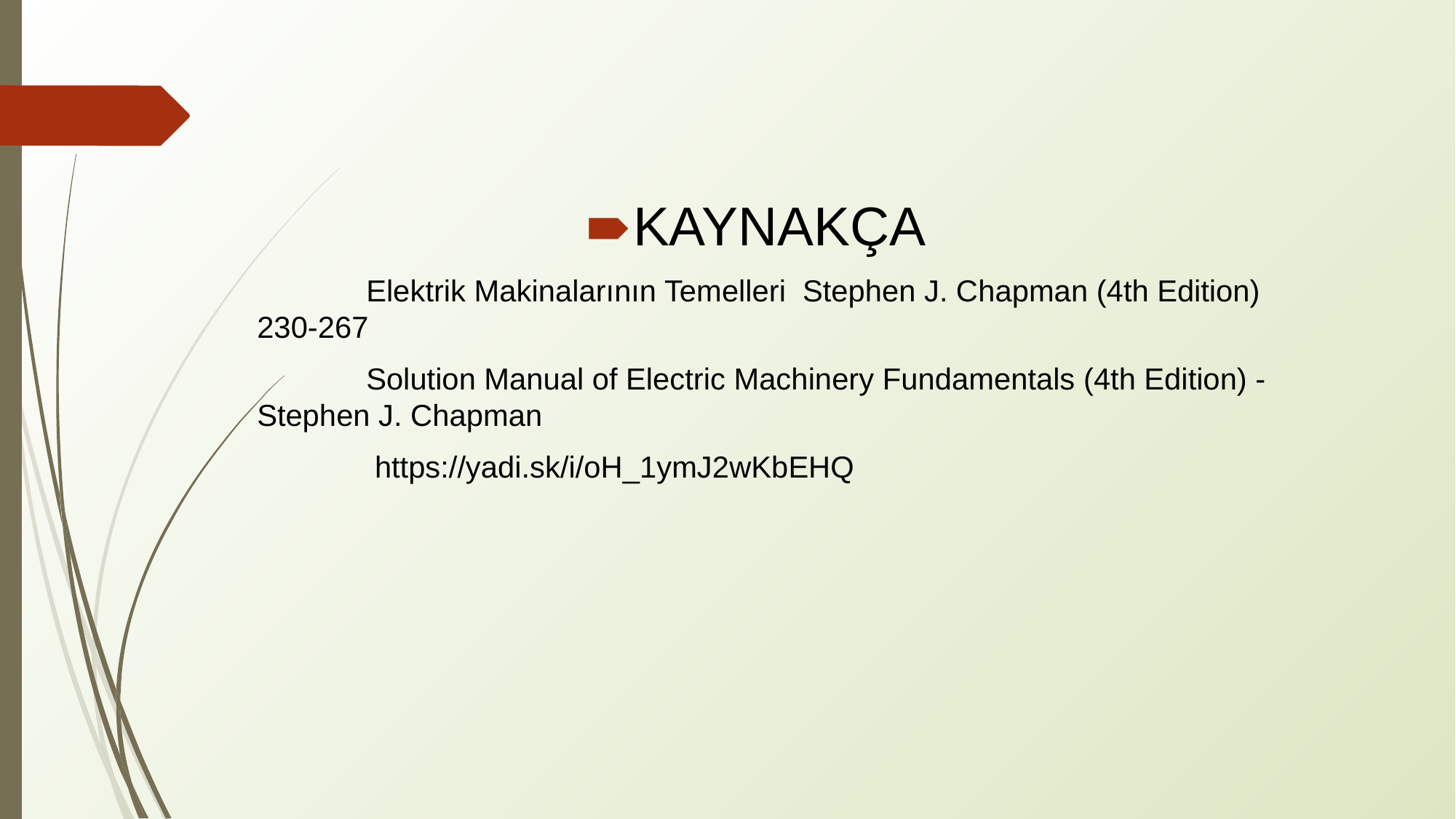

KAYNAKÇA
	Elektrik Makinalarının Temelleri  Stephen J. Chapman (4th Edition) 230-267
	Solution Manual of Electric Machinery Fundamentals (4th Edition) - Stephen J. Chapman
	 https://yadi.sk/i/oH_1ymJ2wKbEHQ